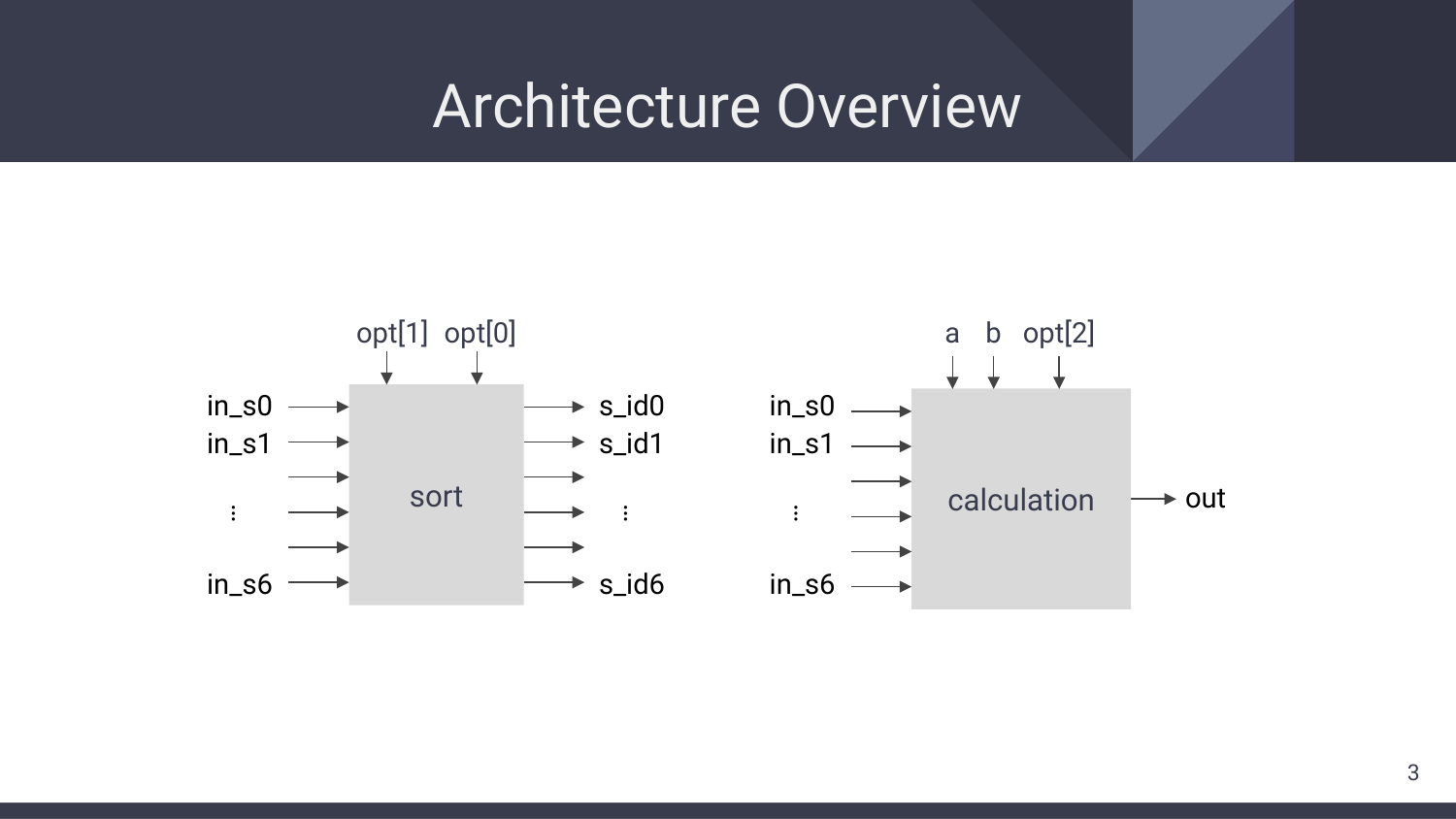

# Architecture Overview
a
b
opt[0]
opt[2]
opt[1]
in_s0
in_s1
…
in_s6
s_id0
s_id1
…
s_id6
in_s0
in_s1
…
in_s6
sort
calculation
out
3